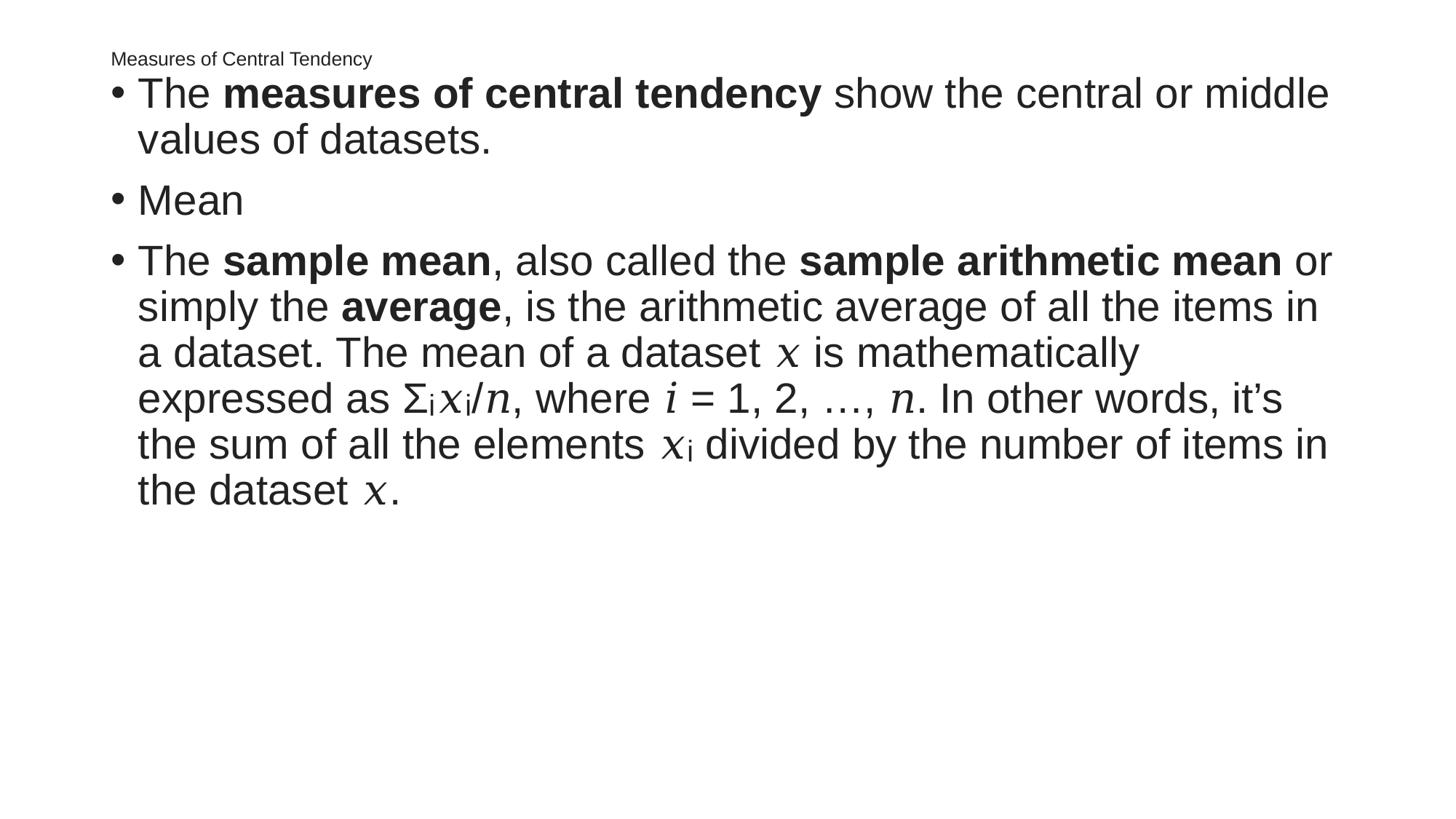

# Measures of Central Tendency
The measures of central tendency show the central or middle values of datasets.
Mean
The sample mean, also called the sample arithmetic mean or simply the average, is the arithmetic average of all the items in a dataset. The mean of a dataset 𝑥 is mathematically expressed as Σᵢ𝑥ᵢ/𝑛, where 𝑖 = 1, 2, …, 𝑛. In other words, it’s the sum of all the elements 𝑥ᵢ divided by the number of items in the dataset 𝑥.